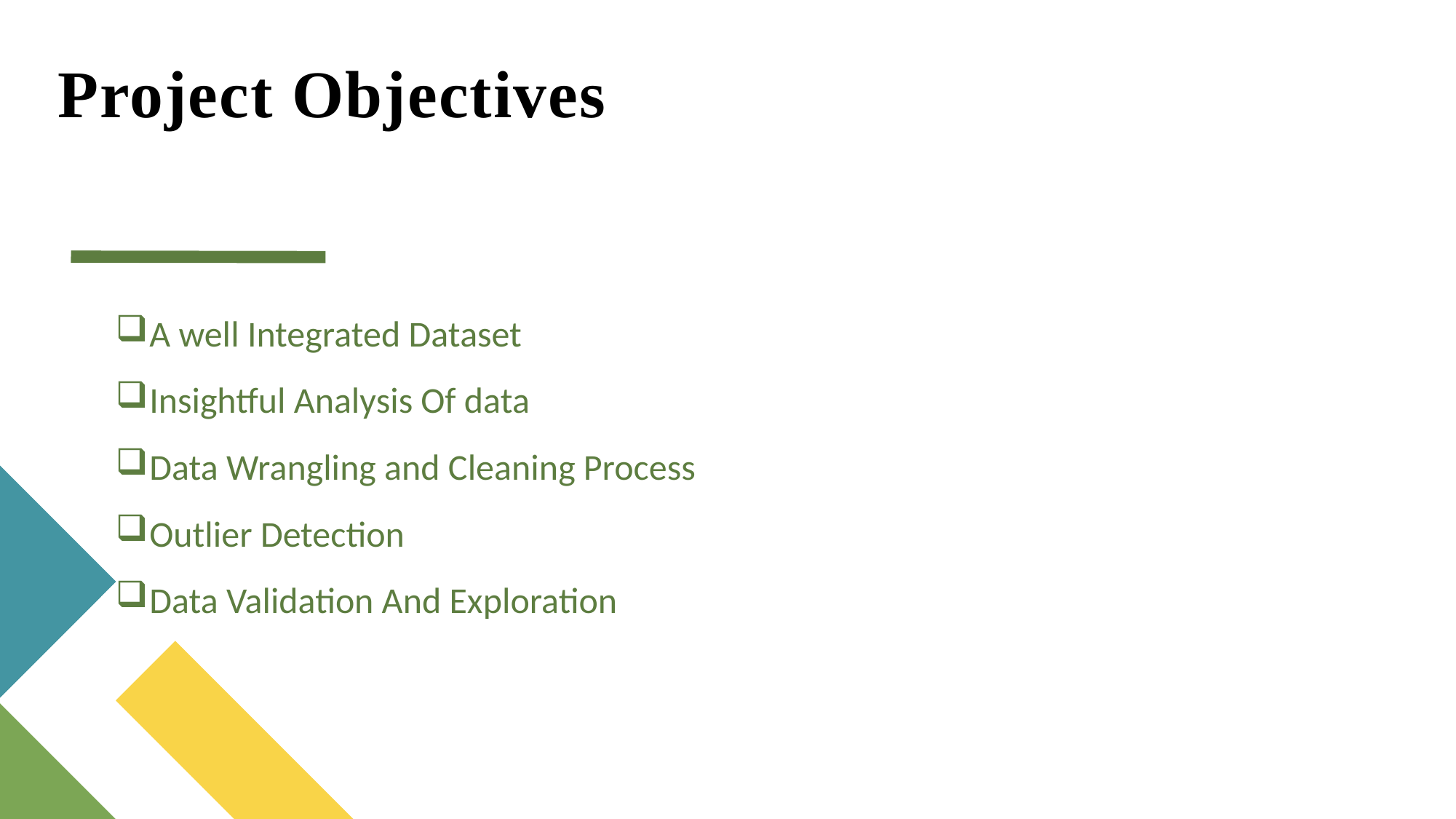

# Project Objectives
A well Integrated Dataset
Insightful Analysis Of data
Data Wrangling and Cleaning Process
Outlier Detection
Data Validation And Exploration